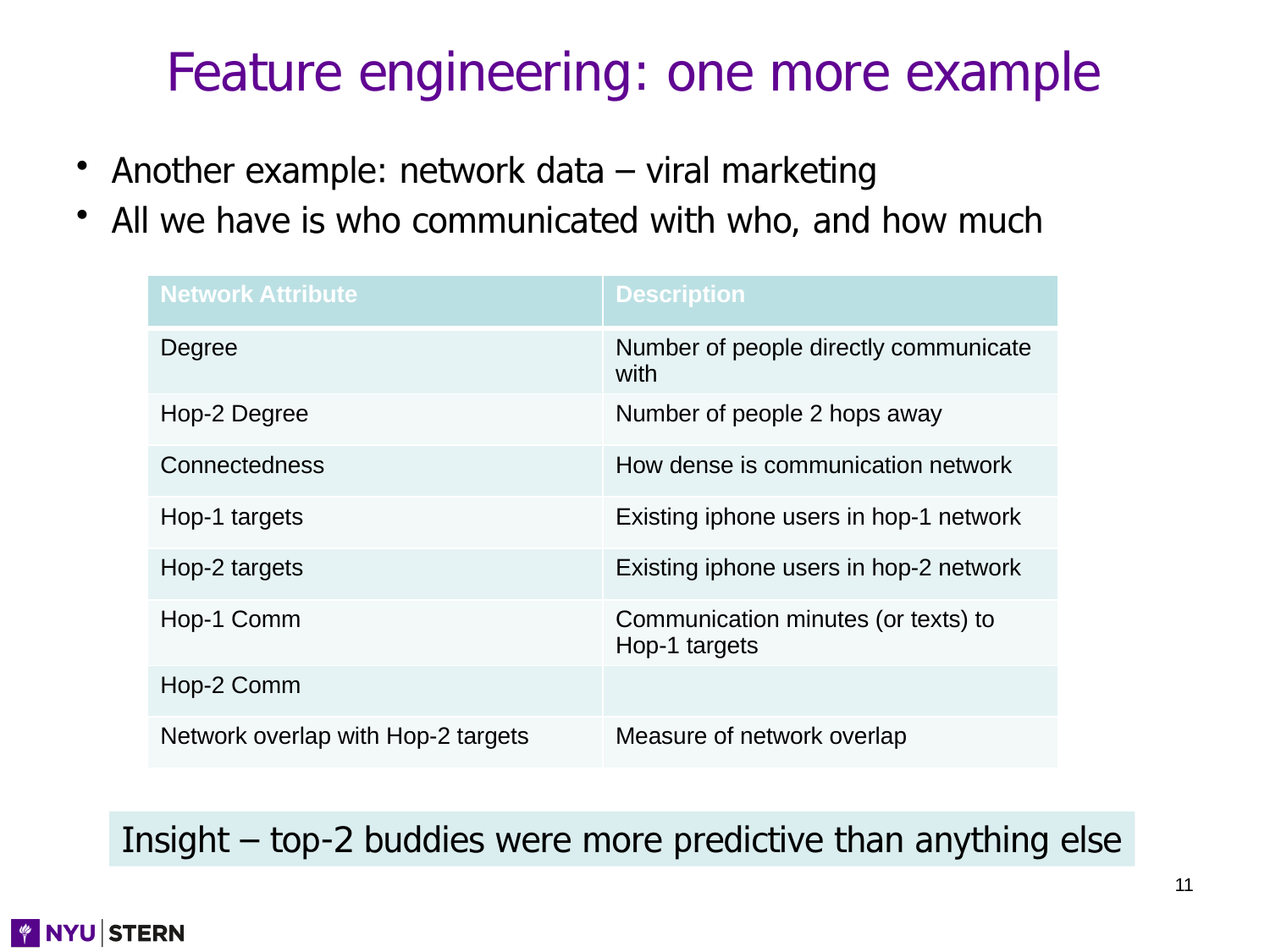

# Feature engineering: one more example
Another example: network data – viral marketing
All we have is who communicated with who, and how much
| Network Attribute | Description |
| --- | --- |
| Degree | Number of people directly communicate with |
| Hop-2 Degree | Number of people 2 hops away |
| Connectedness | How dense is communication network |
| Hop-1 targets | Existing iphone users in hop-1 network |
| Hop-2 targets | Existing iphone users in hop-2 network |
| Hop-1 Comm | Communication minutes (or texts) to Hop-1 targets |
| Hop-2 Comm |  |
| Network overlap with Hop-2 targets | Measure of network overlap |
Insight – top-2 buddies were more predictive than anything else
11